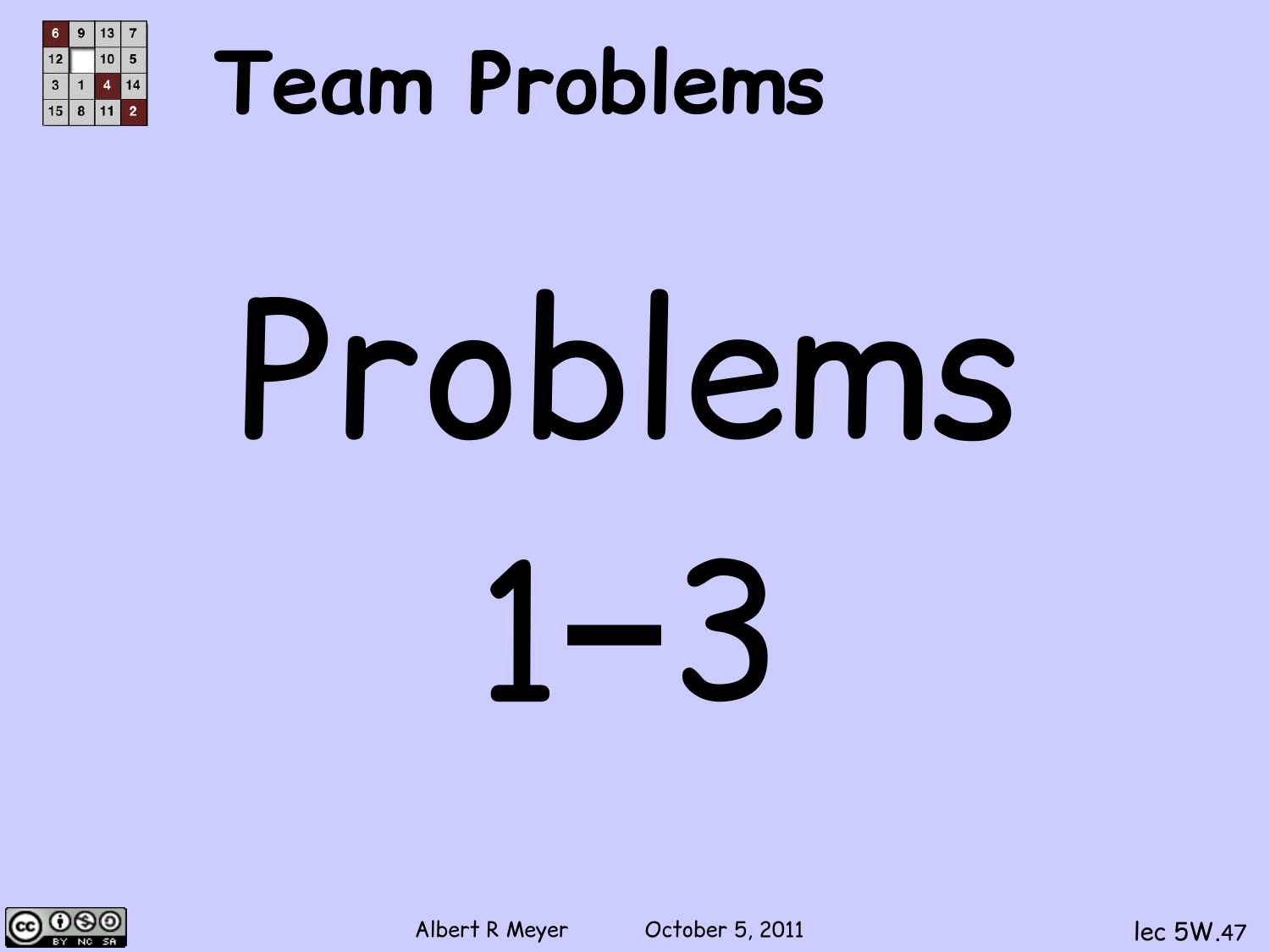

# Team Problems
Problems
1−3
lec 5W.47